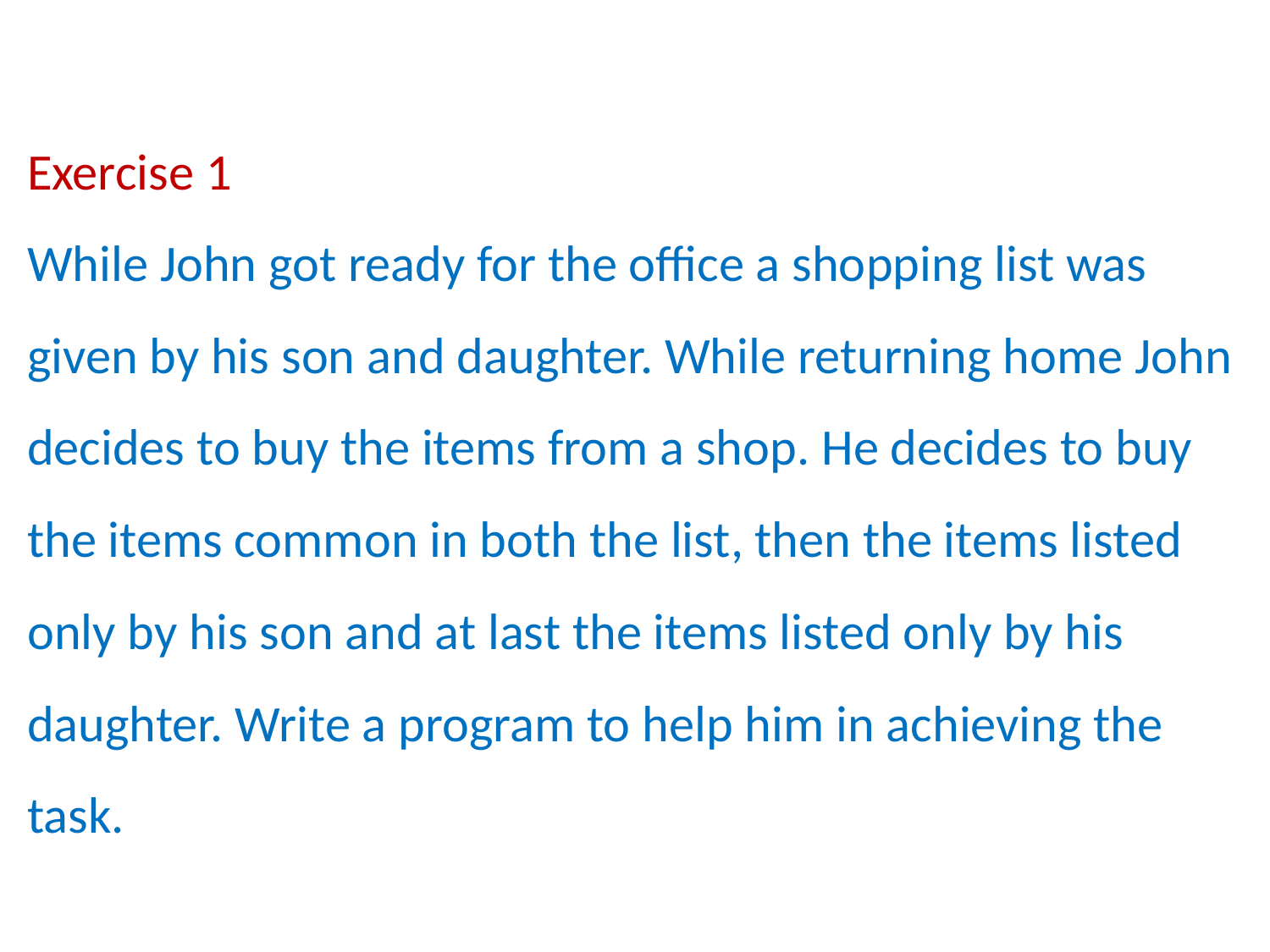

Exercise 1
While John got ready for the office a shopping list was given by his son and daughter. While returning home John decides to buy the items from a shop. He decides to buy the items common in both the list, then the items listed only by his son and at last the items listed only by his daughter. Write a program to help him in achieving the task.